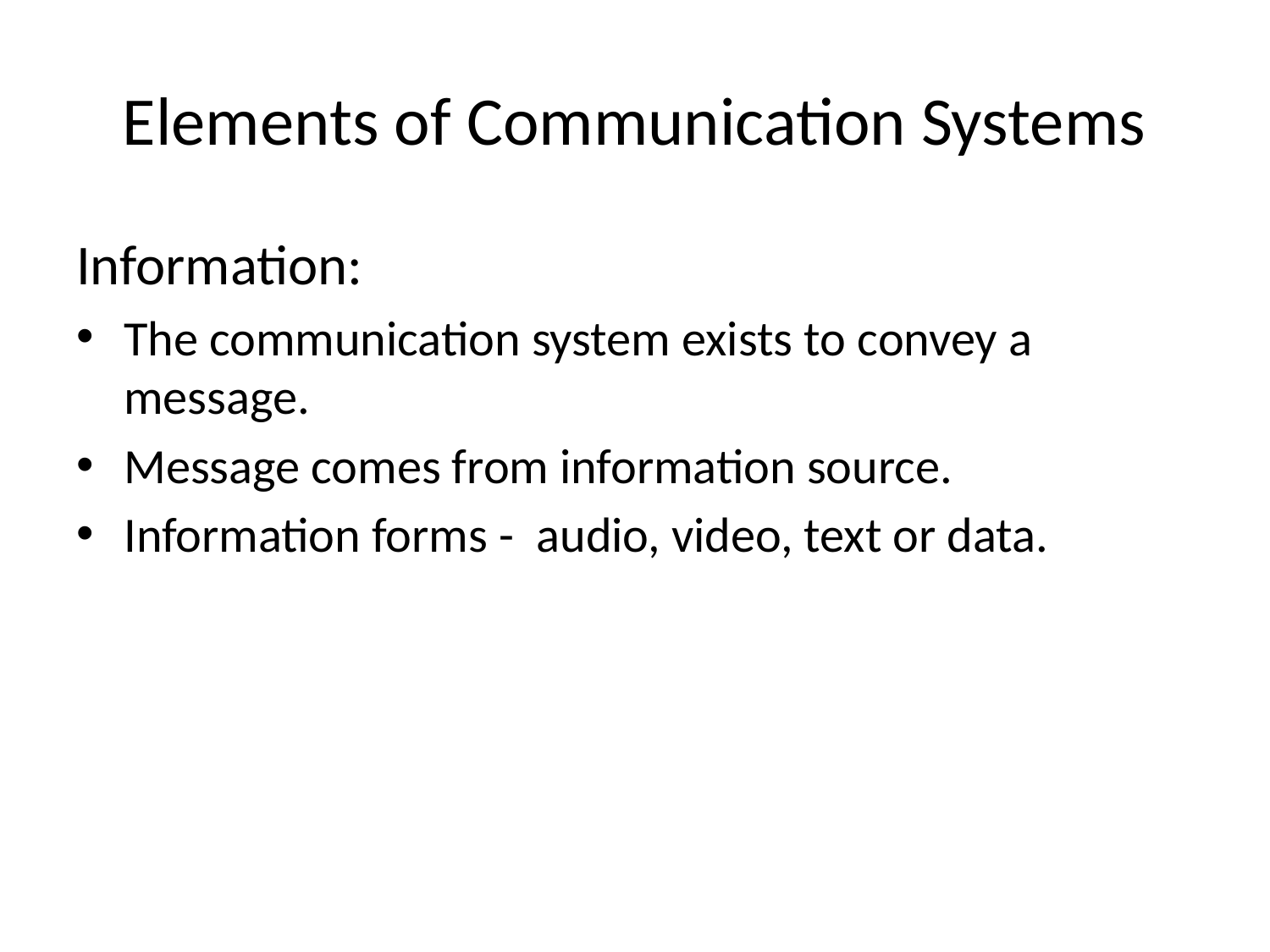

# Elements of Communication Systems
Information:
The communication system exists to convey a message.
Message comes from information source.
Information forms -  audio, video, text or data.